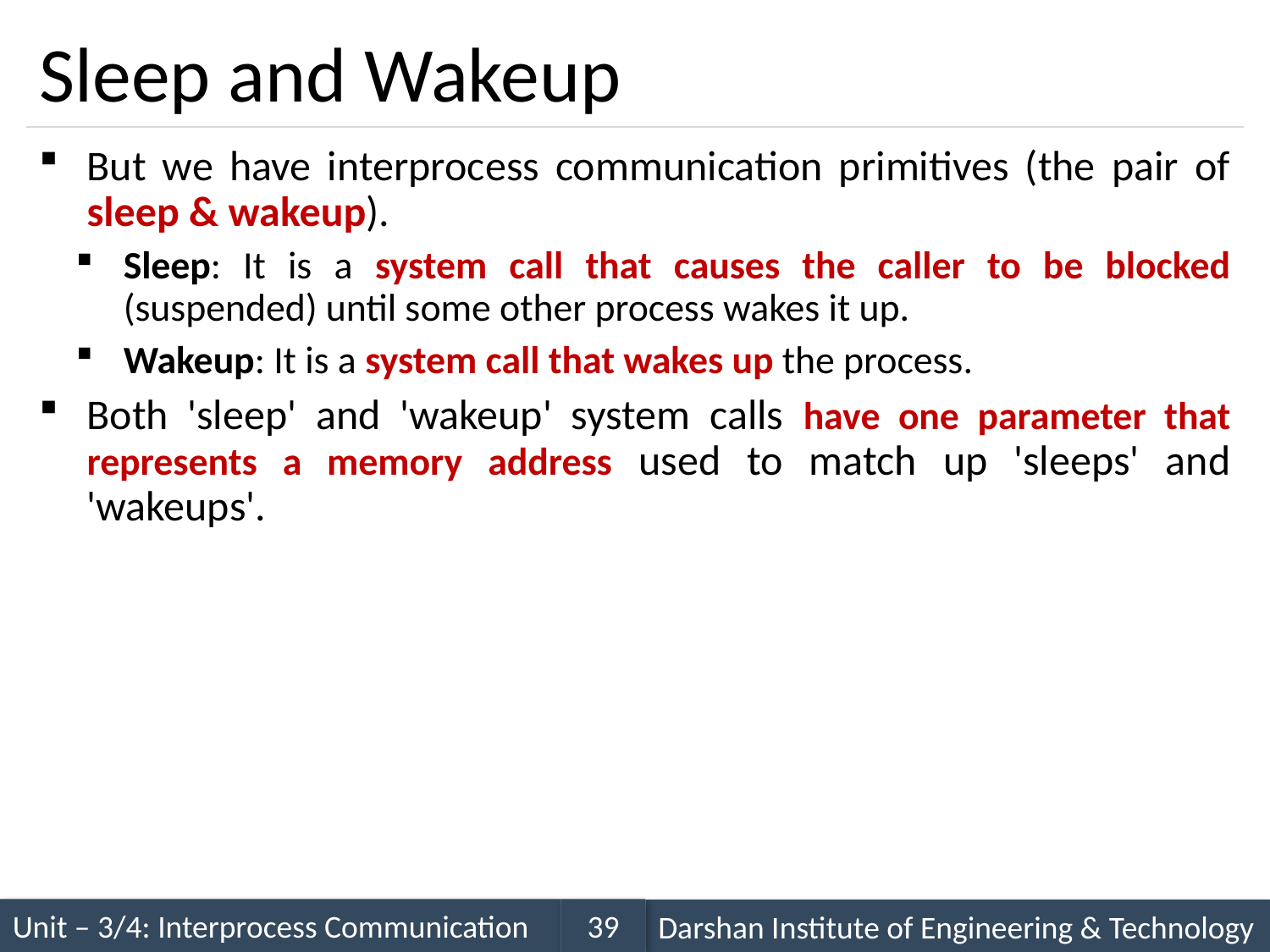

# Sleep and Wakeup
But we have interprocess communication primitives (the pair of sleep & wakeup).
Sleep: It is a system call that causes the caller to be blocked (suspended) until some other process wakes it up.
Wakeup: It is a system call that wakes up the process.
Both 'sleep' and 'wakeup' system calls have one parameter that represents a memory address used to match up 'sleeps' and 'wakeups'.